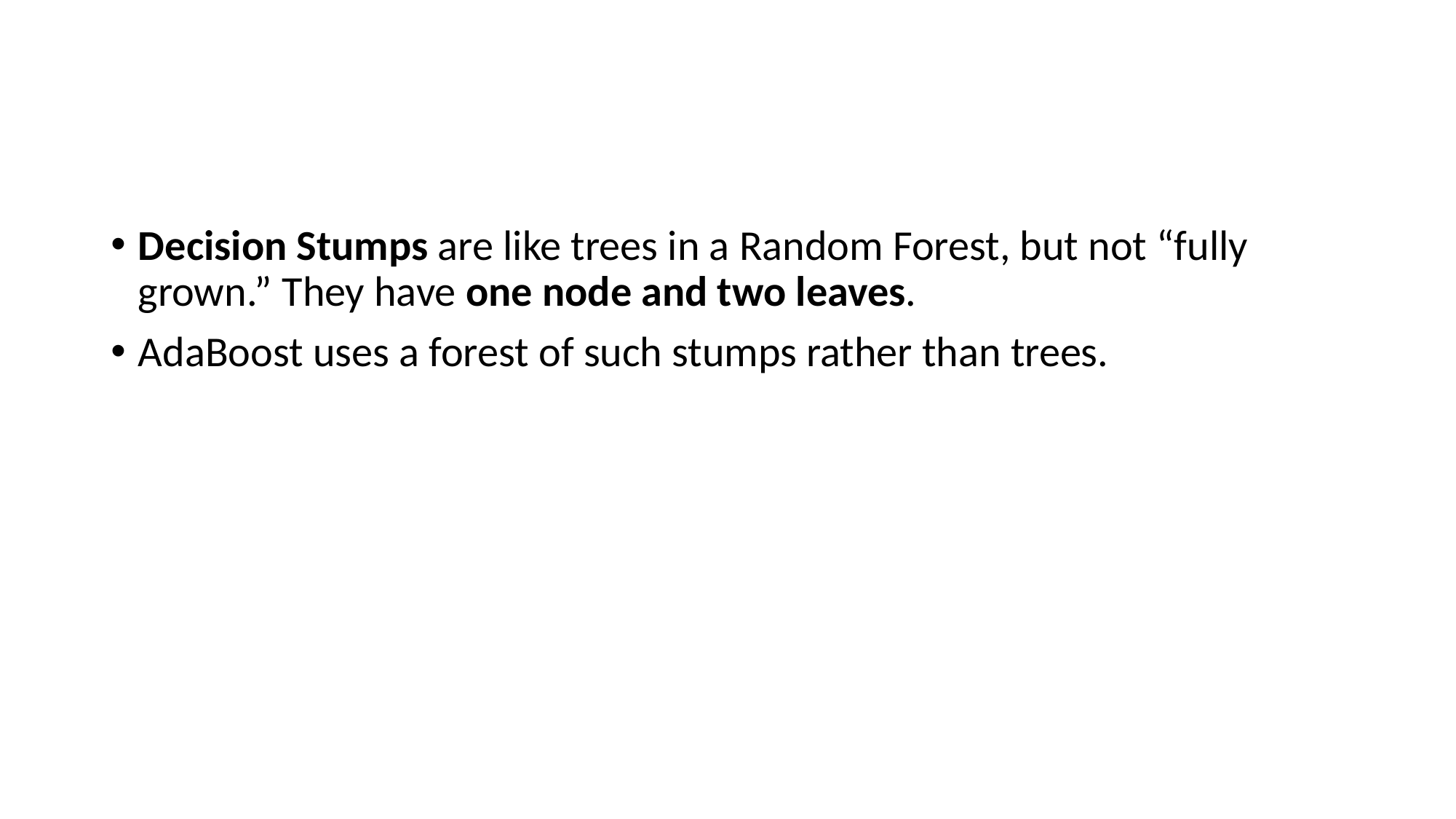

#
Decision Stumps are like trees in a Random Forest, but not “fully grown.” They have one node and two leaves.
AdaBoost uses a forest of such stumps rather than trees.